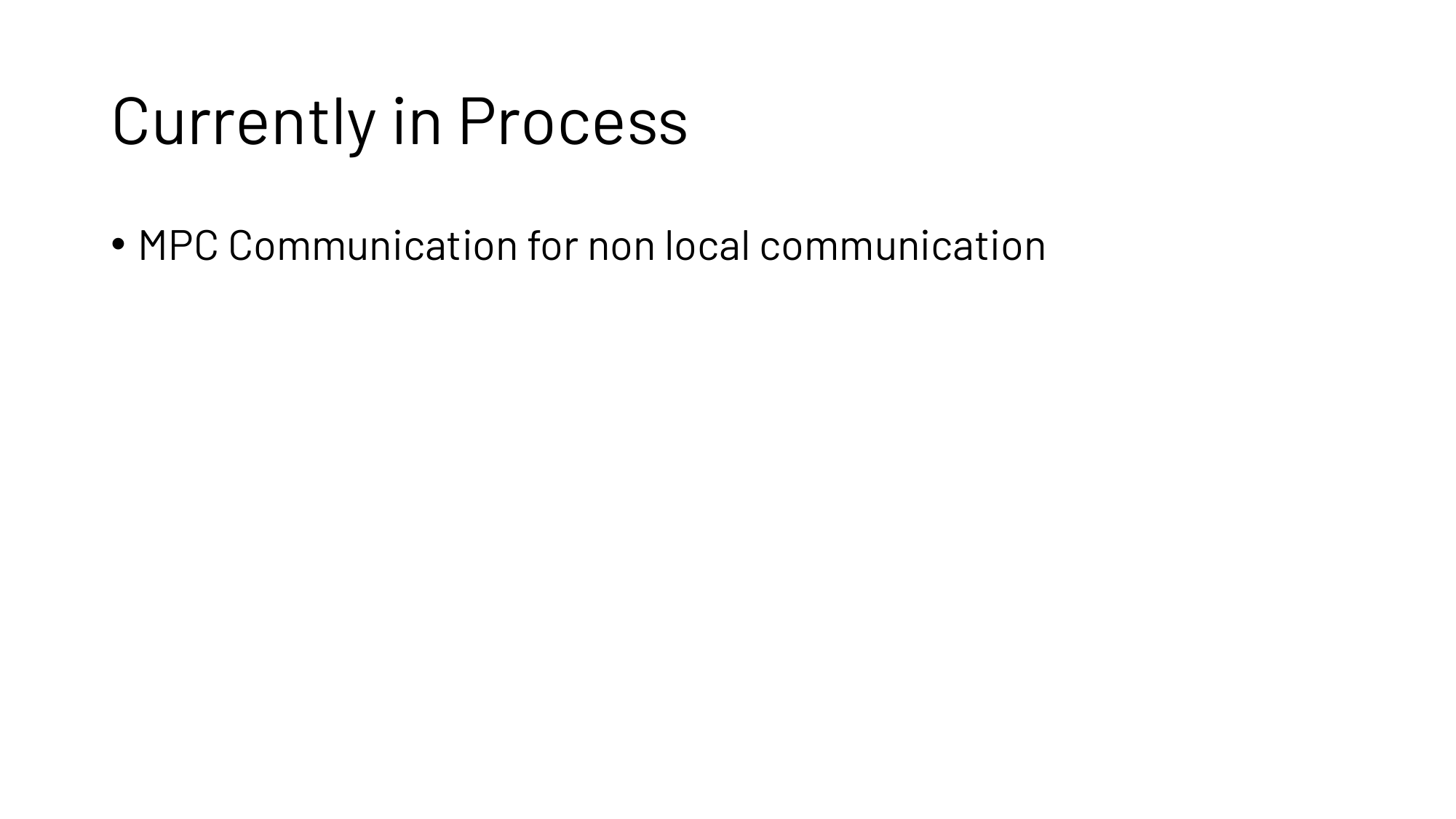

# Currently in Process
MPC Communication for non local communication